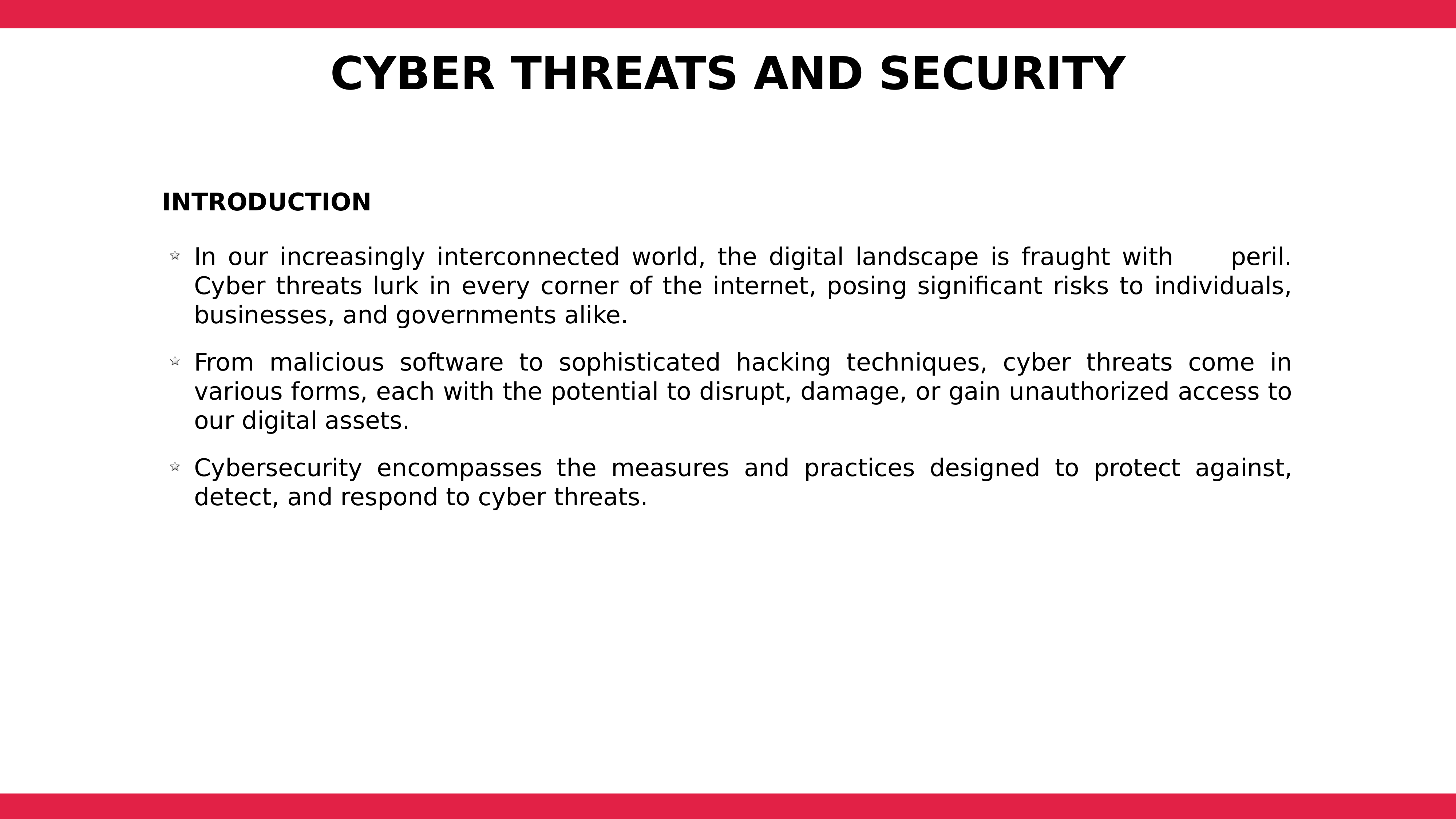

Cyber Threats and Security
INTRODUCTION
In our increasingly interconnected world, the digital landscape is fraught with     peril. Cyber threats lurk in every corner of the internet, posing significant risks to individuals, businesses, and governments alike.
From malicious software to sophisticated hacking techniques, cyber threats come in various forms, each with the potential to disrupt, damage, or gain unauthorized access to our digital assets.
Cybersecurity encompasses the measures and practices designed to protect against, detect, and respond to cyber threats.
3